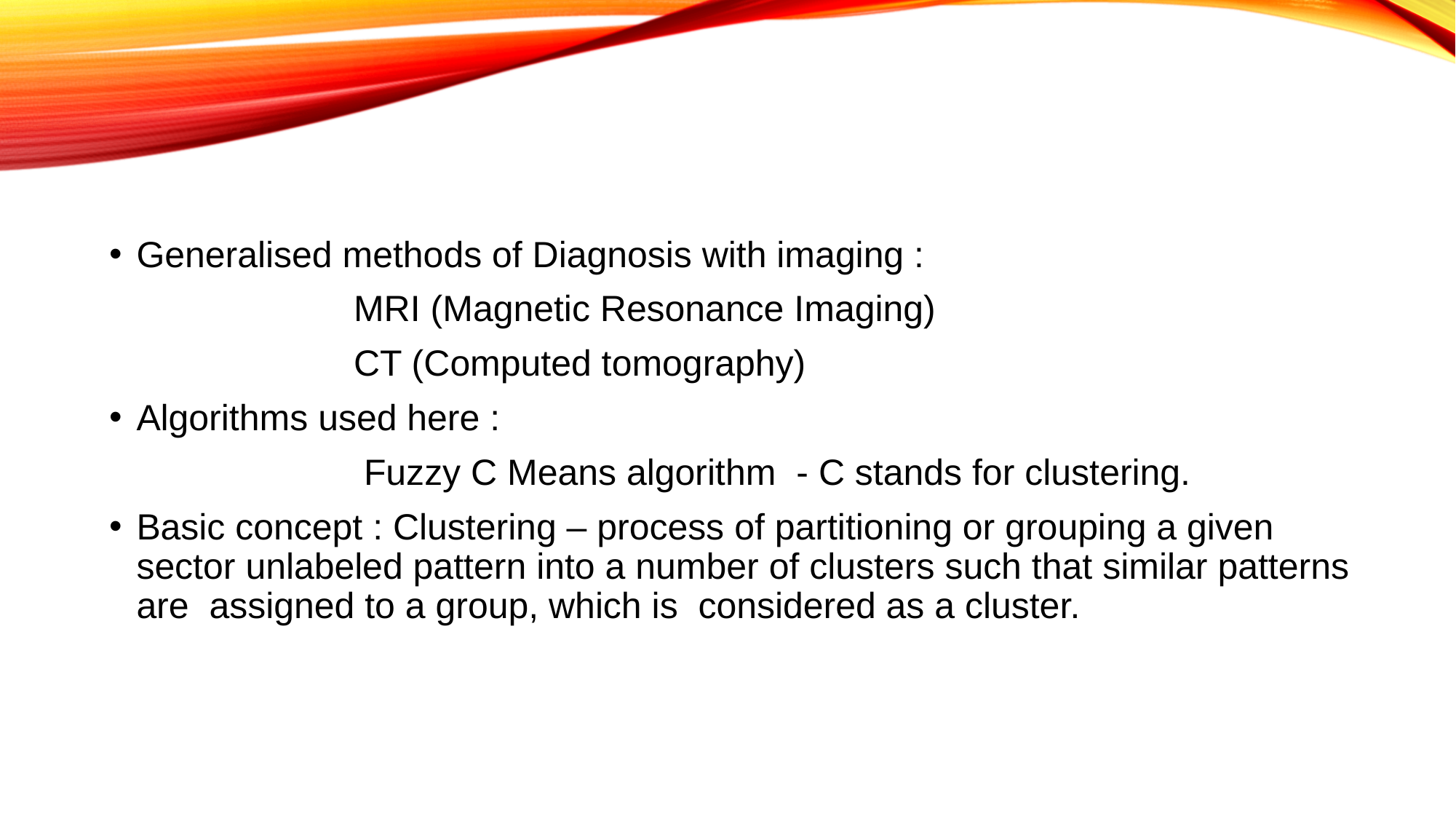

Generalised methods of Diagnosis with imaging :
                        MRI (Magnetic Resonance Imaging)
                        CT (Computed tomography)
Algorithms used here :
                         Fuzzy C Means algorithm  - C stands for clustering.
Basic concept : Clustering – process of partitioning or grouping a given sector unlabeled pattern into a number of clusters such that similar patterns are  assigned to a group, which is  considered as a cluster.